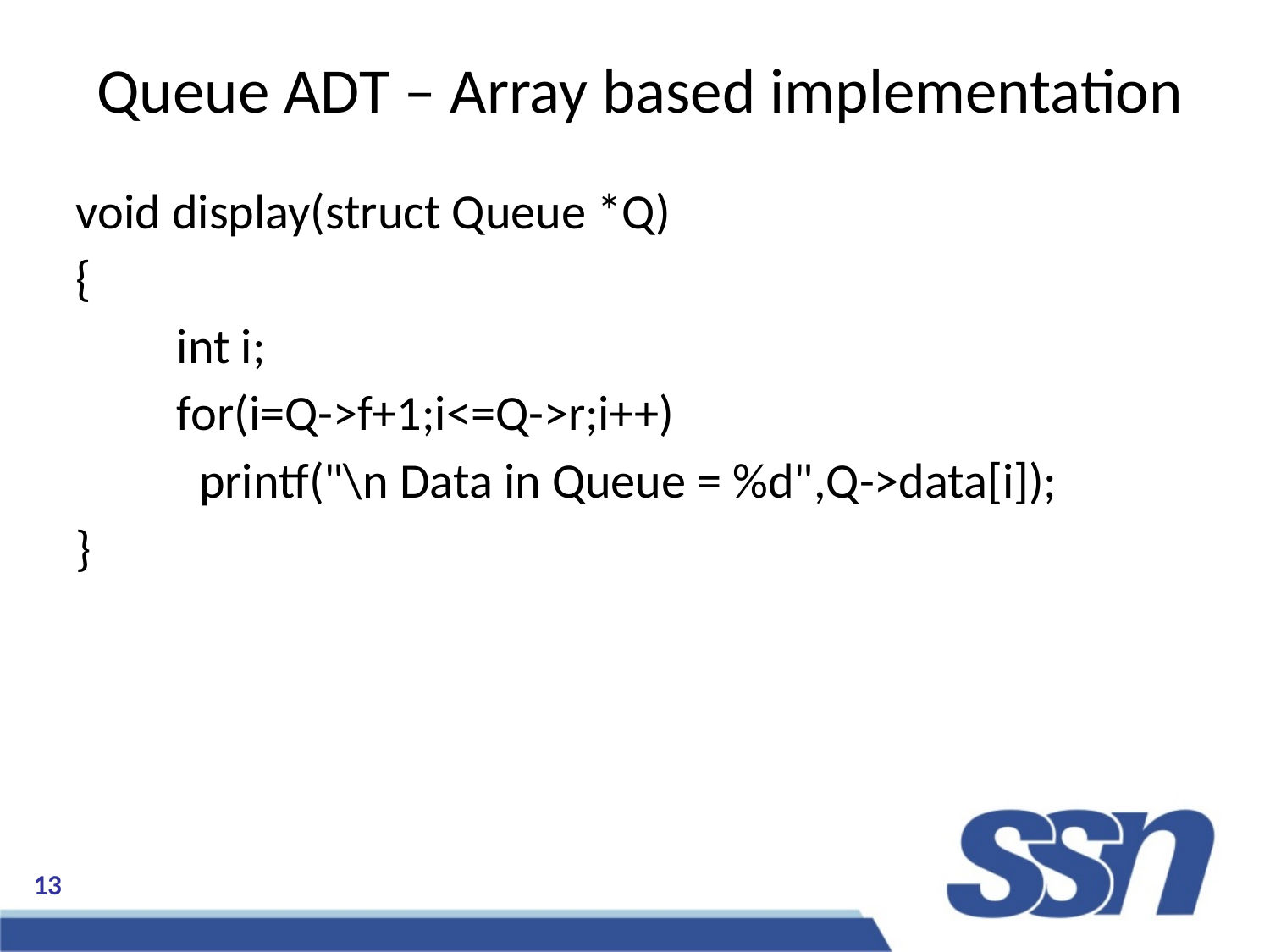

Queue ADT – Array based implementation
void display(struct Queue *Q)
{
         int i;
         for(i=Q->f+1;i<=Q->r;i++)
           printf("\n Data in Queue = %d",Q->data[i]);
}